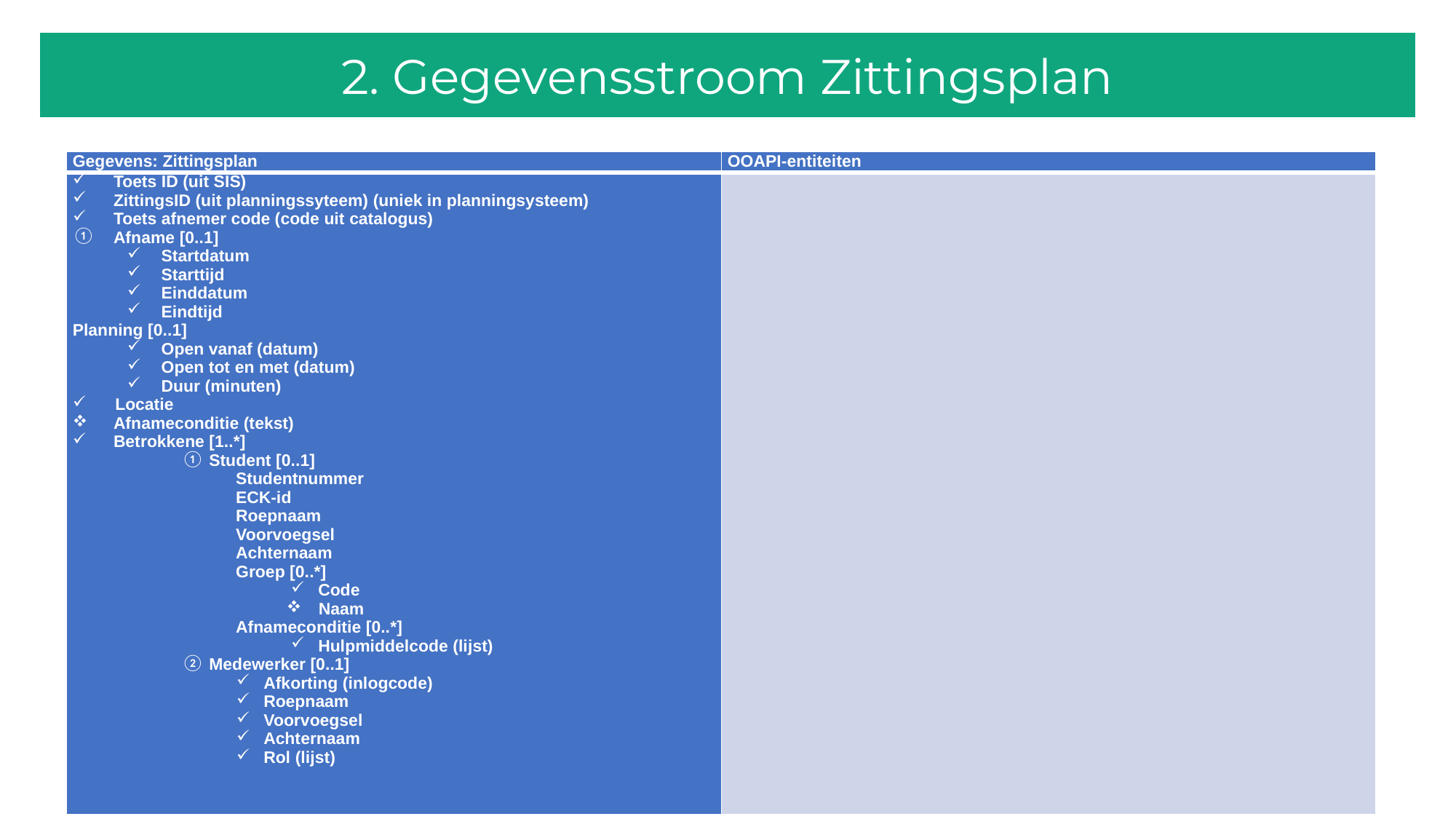

# 2. Gegevensstroom Zittingsplan
| Gegevens: Zittingsplan | OOAPI-entiteiten |
| --- | --- |
| Toets ID (uit SIS) ZittingsID (uit planningssyteem) (uniek in planningsysteem) Toets afnemer code (code uit catalogus) Afname [0..1] Startdatum Starttijd Einddatum Eindtijd Planning [0..1] Open vanaf (datum) Open tot en met (datum) Duur (minuten) Locatie Afnameconditie (tekst) Betrokkene [1..\*] Student [0..1] Studentnummer ECK-id Roepnaam Voorvoegsel Achternaam Groep [0..\*] Code Naam Afnameconditie [0..\*] Hulpmiddelcode (lijst) Medewerker [0..1] Afkorting (inlogcode) Roepnaam Voorvoegsel Achternaam Rol (lijst) |  |